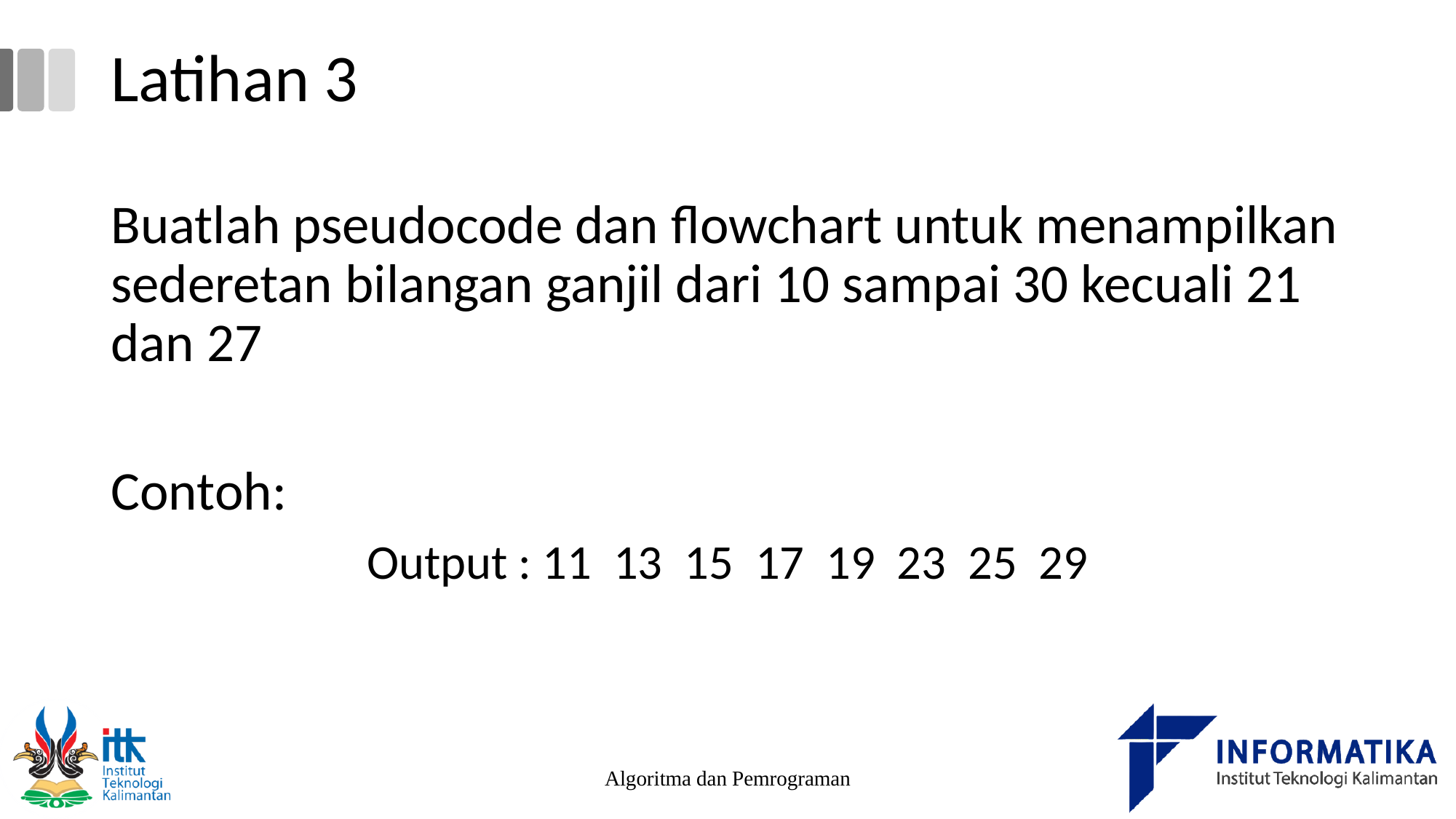

# Latihan 3
Buatlah pseudocode dan flowchart untuk menampilkan sederetan bilangan ganjil dari 10 sampai 30 kecuali 21 dan 27

Contoh:
Output : 11  13  15  17  19  23  25  29

Algoritma dan Pemrograman